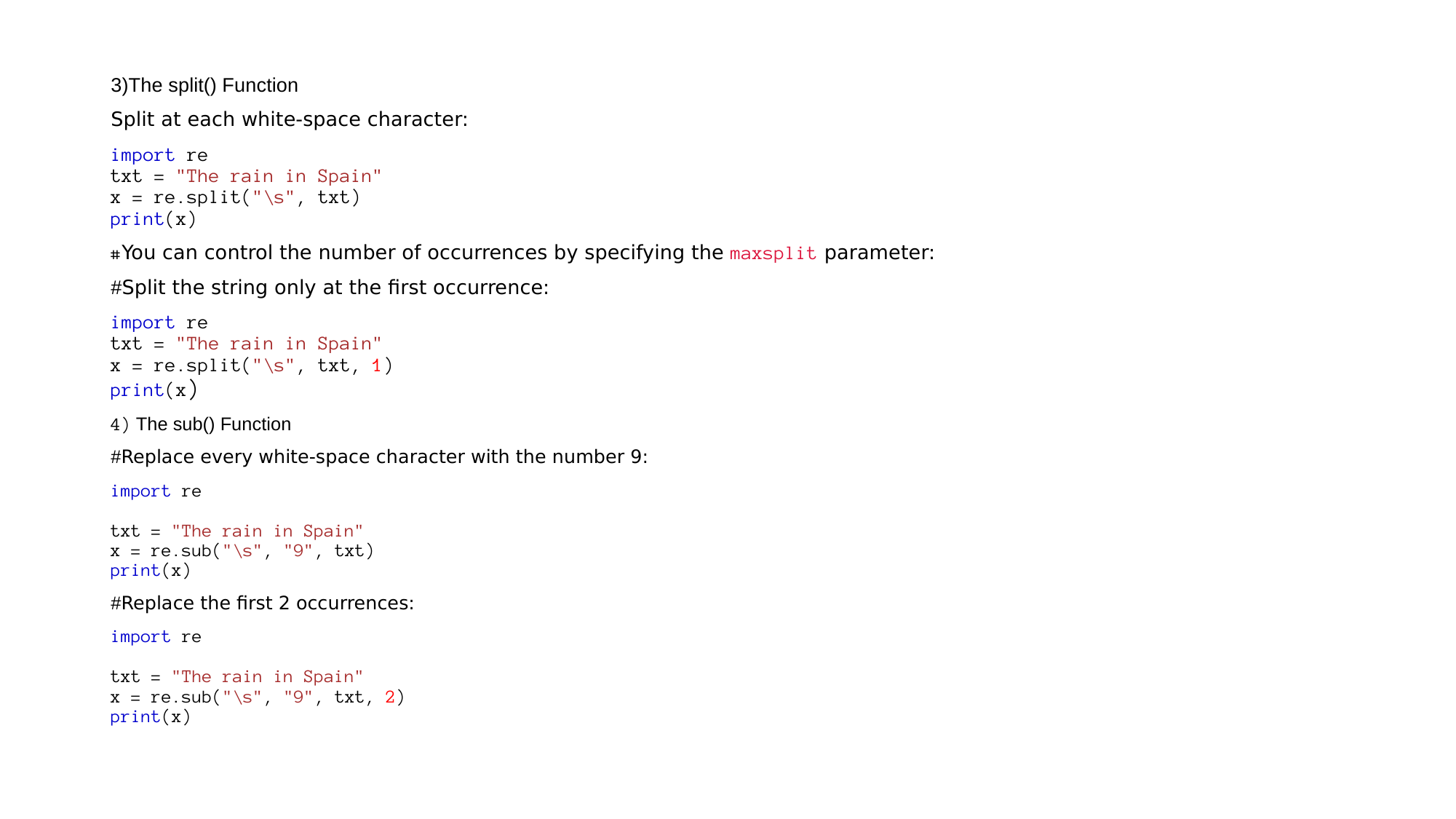

3)The split() Function
Split at each white-space character:
import re
txt = "The rain in Spain"
x = re.split("\s", txt)
print(x)
#You can control the number of occurrences by specifying the maxsplit parameter:
#Split the string only at the first occurrence:
import re
txt = "The rain in Spain"
x = re.split("\s", txt, 1)
print(x)
4) The sub() Function
#Replace every white-space character with the number 9:
import re
txt = "The rain in Spain"
x = re.sub("\s", "9", txt)
print(x)
#Replace the first 2 occurrences:
import re
txt = "The rain in Spain"
x = re.sub("\s", "9", txt, 2)
print(x)